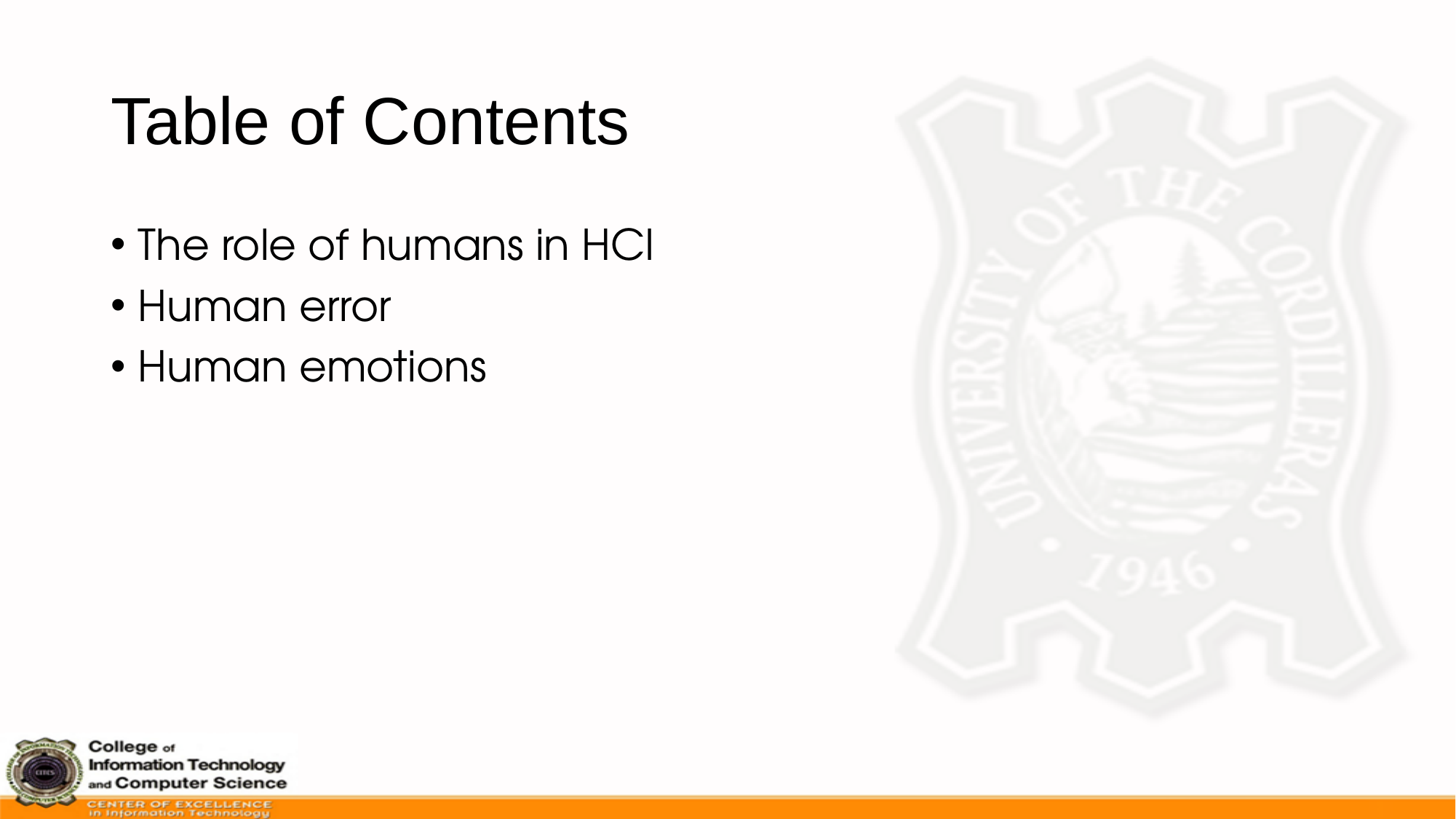

# Table of Contents
The role of humans in HCI
Human error
Human emotions